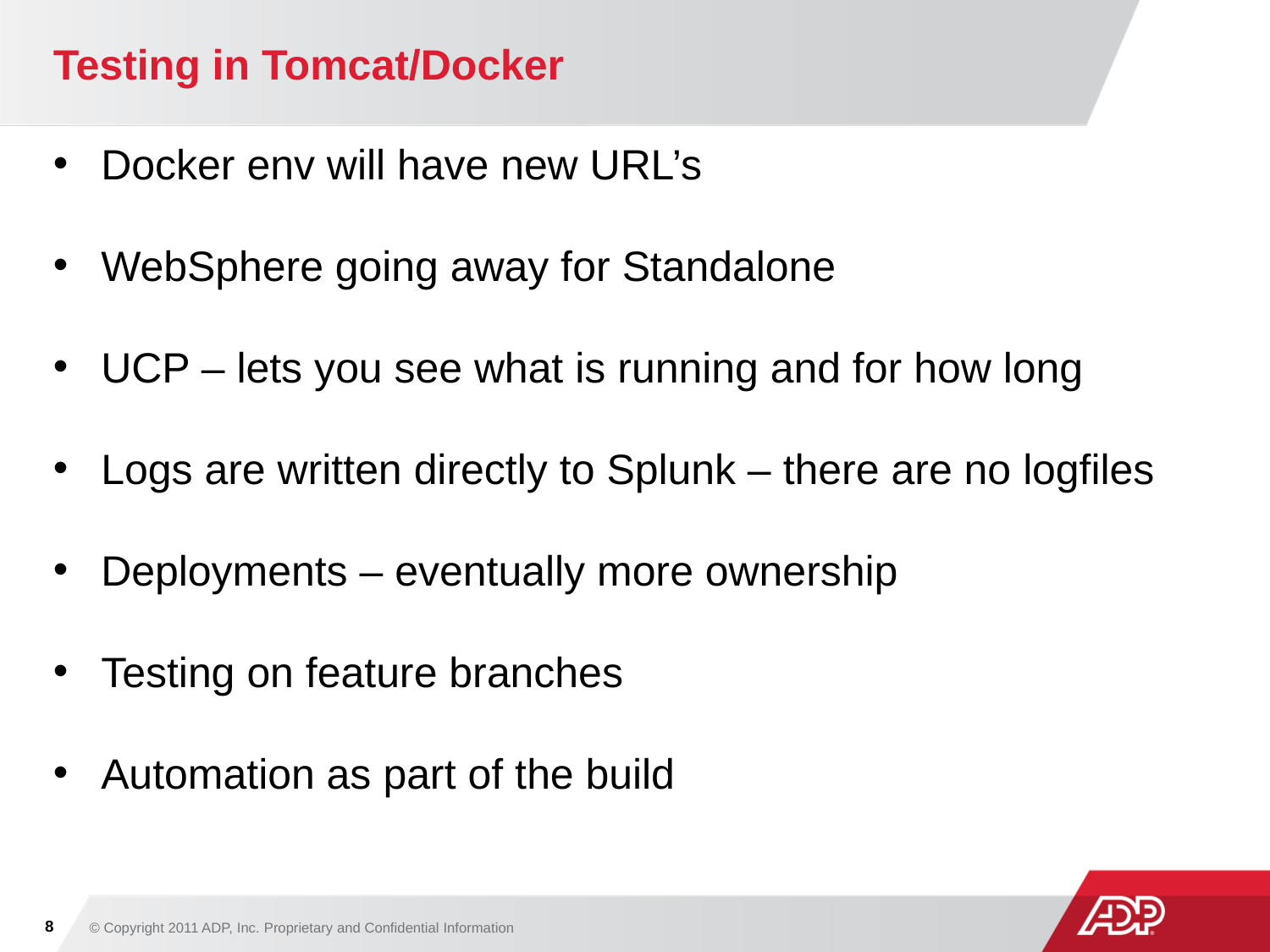

# Testing in Tomcat/Docker
Docker env will have new URL’s

WebSphere going away for Standalone

UCP – lets you see what is running and for how long

Logs are written directly to Splunk – there are no logfiles

Deployments – eventually more ownership

Testing on feature branches

Automation as part of the build

8
© Copyright 2011 ADP, Inc. Proprietary and Confidential Information